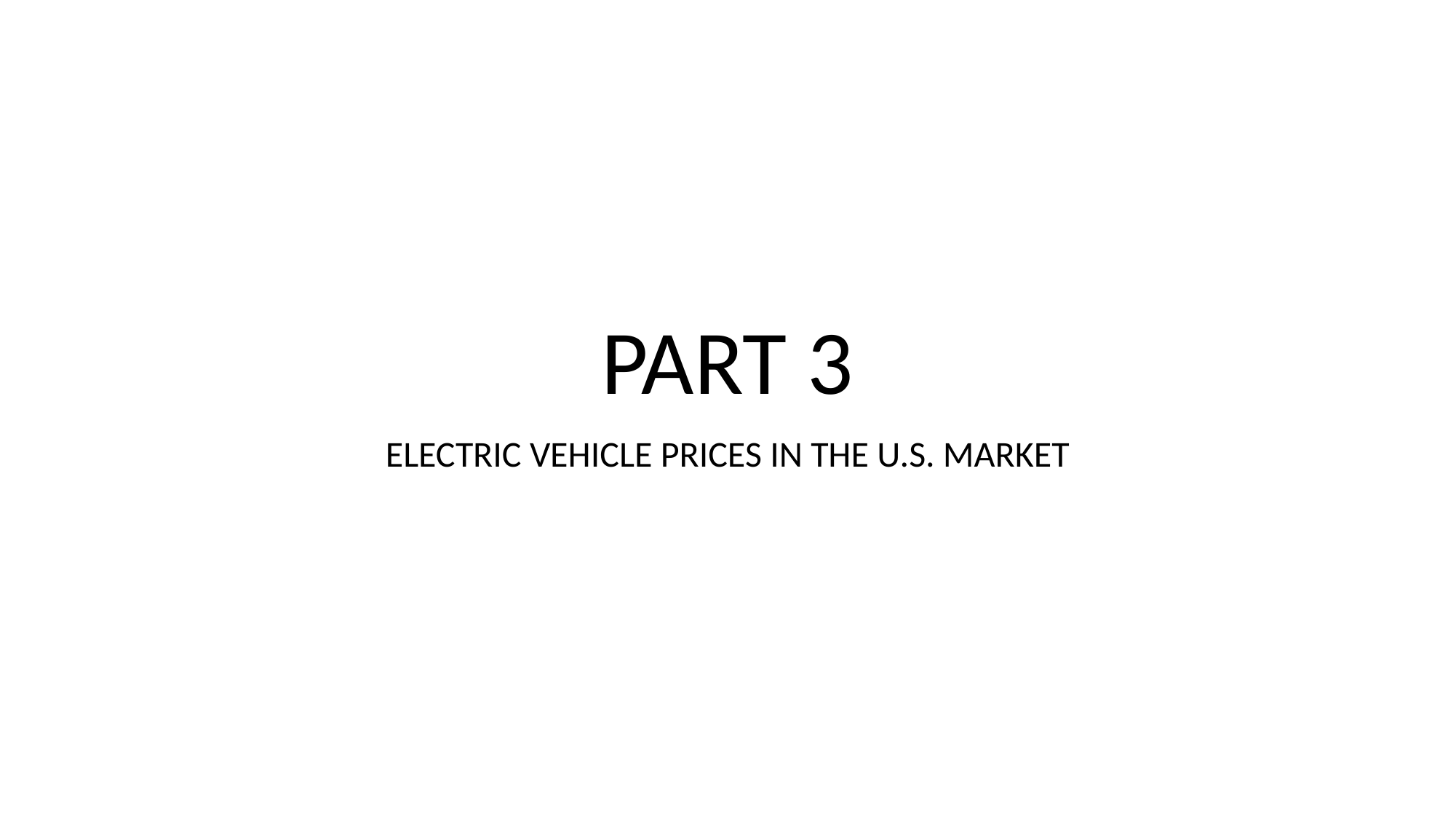

# PART 3
ELECTRIC VEHICLE PRICES IN THE U.S. MARKET